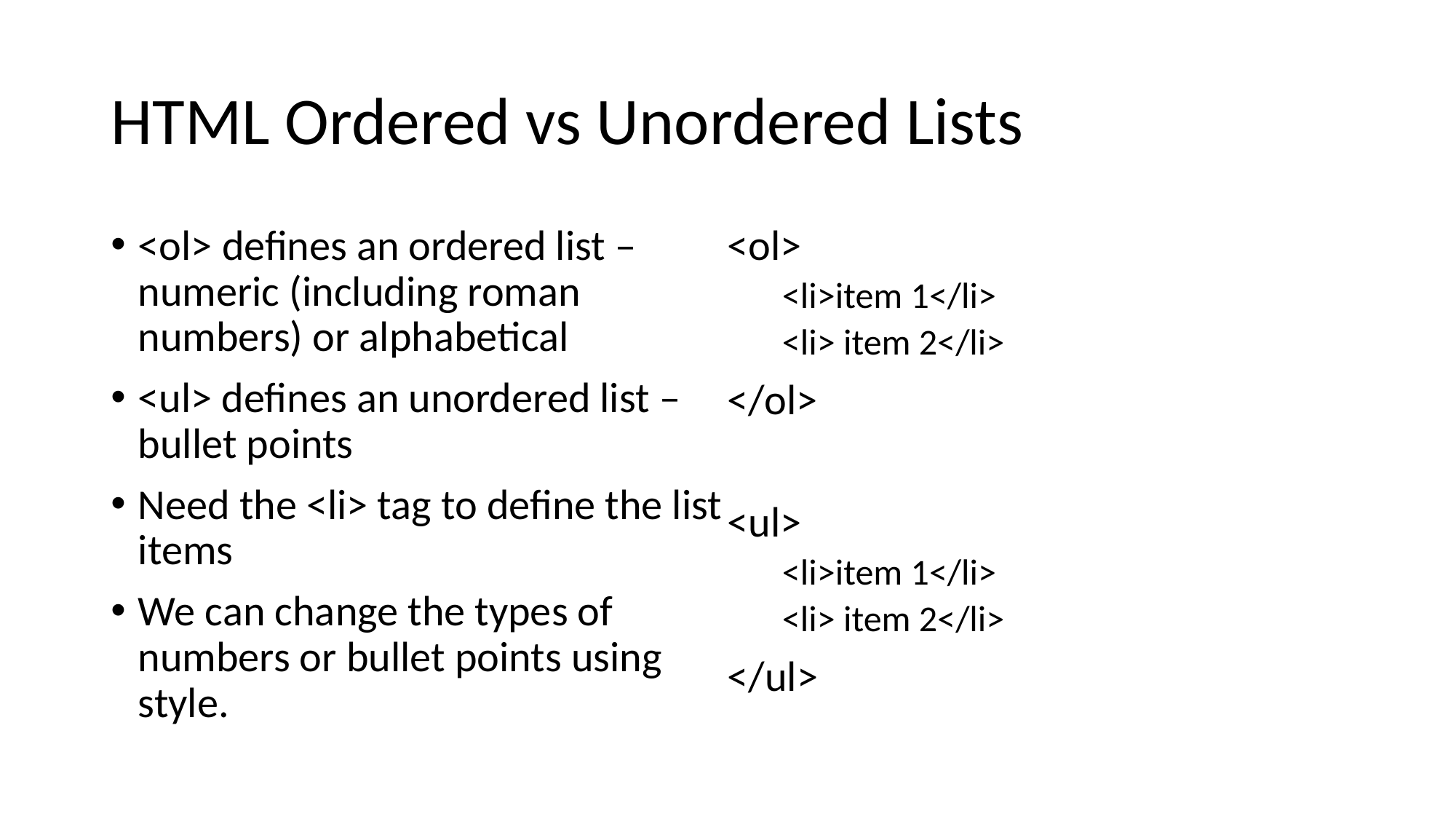

# HTML Ordered vs Unordered Lists
<ol> defines an ordered list – numeric (including roman numbers) or alphabetical
<ul> defines an unordered list – bullet points
Need the <li> tag to define the list items
We can change the types of numbers or bullet points using style.
<ol>
<li>item 1</li>
<li> item 2</li>
</ol>

<ul>
<li>item 1</li>
<li> item 2</li>
</ul>